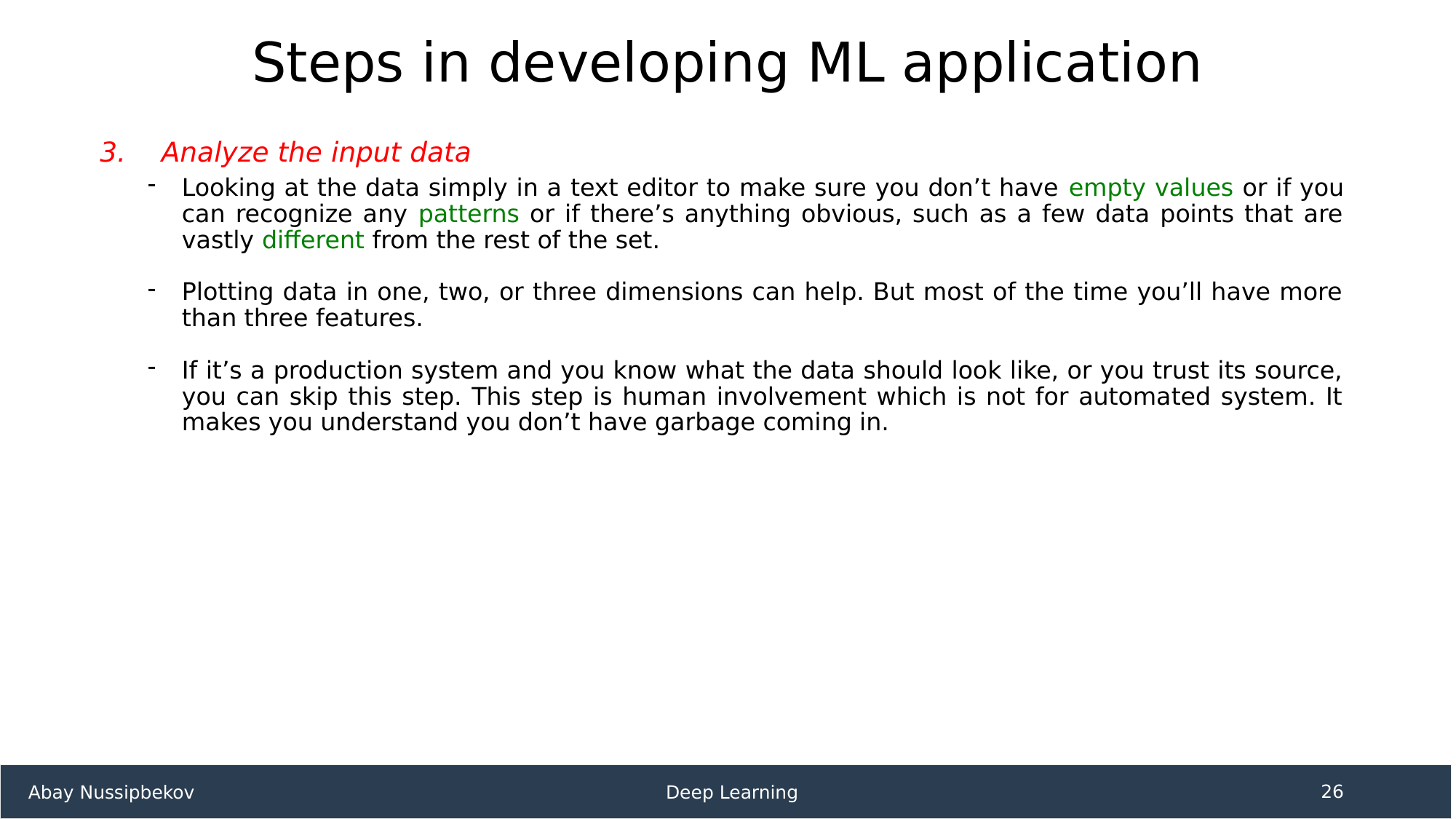

# Steps in developing ML application
Analyze the input data
Looking at the data simply in a text editor to make sure you don’t have empty values or if you can recognize any patterns or if there’s anything obvious, such as a few data points that are vastly different from the rest of the set.
Plotting data in one, two, or three dimensions can help. But most of the time you’ll have more than three features.
If it’s a production system and you know what the data should look like, or you trust its source, you can skip this step. This step is human involvement which is not for automated system. It makes you understand you don’t have garbage coming in.
   Abay Nussipbekov  					Deep Learning
26